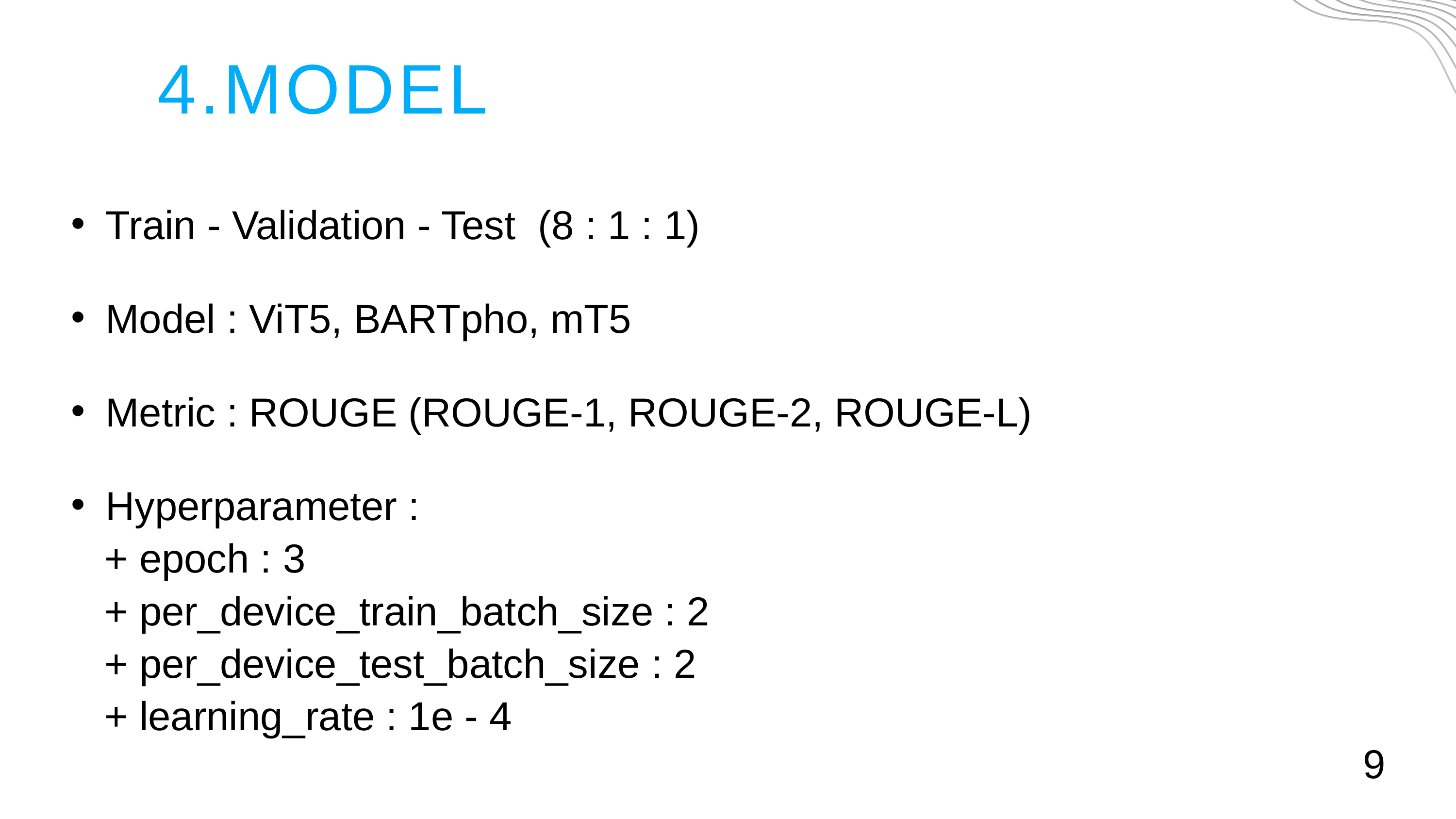

4.MODEL
Train - Validation - Test  (8 : 1 : 1)
Model : ViT5, BARTpho, mT5
Metric : ROUGE (ROUGE-1, ROUGE-2, ROUGE-L)
Hyperparameter :
      + epoch : 3
      + per_device_train_batch_size : 2
      + per_device_test_batch_size : 2
      + learning_rate : 1e - 4
9